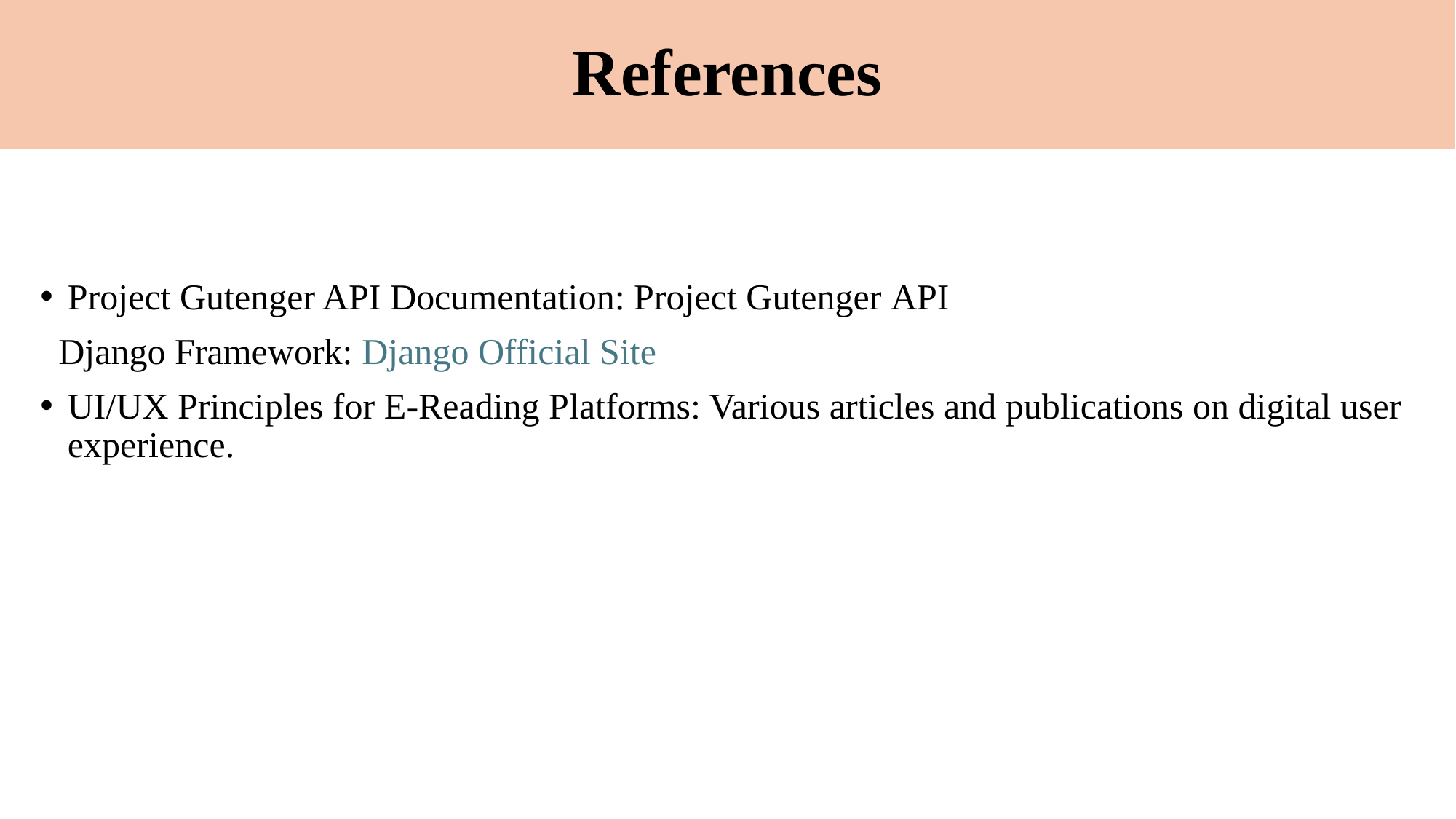

# References
Project Gutenger API Documentation: Project Gutenger API
  Django Framework: Django Official Site
UI/UX Principles for E-Reading Platforms: Various articles and publications on digital user experience.